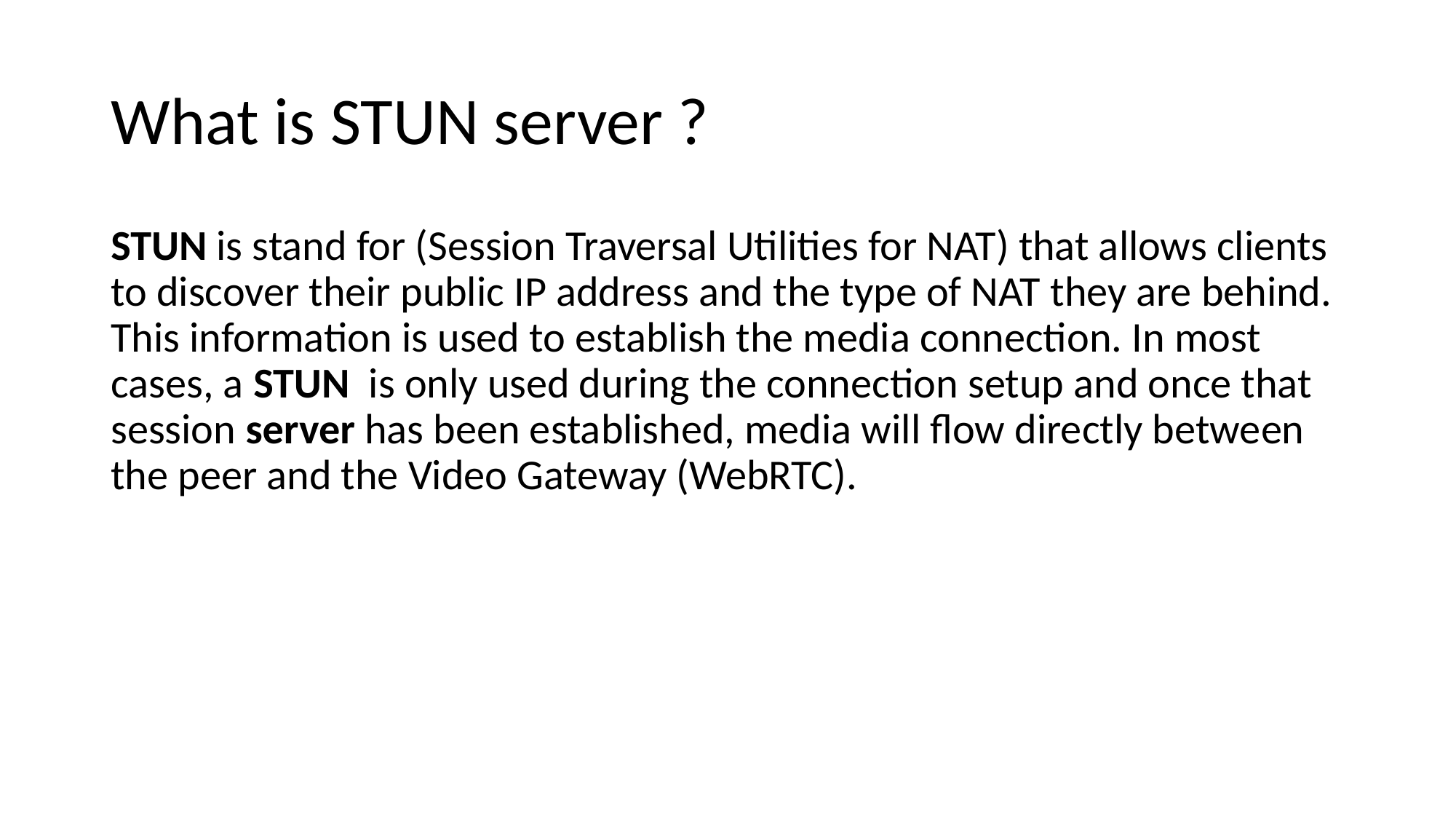

# What is STUN server ?
STUN is stand for (Session Traversal Utilities for NAT) that allows clients to discover their public IP address and the type of NAT they are behind. This information is used to establish the media connection. In most cases, a STUN  is only used during the connection setup and once that session server has been established, media will flow directly between the peer and the Video Gateway (WebRTC).